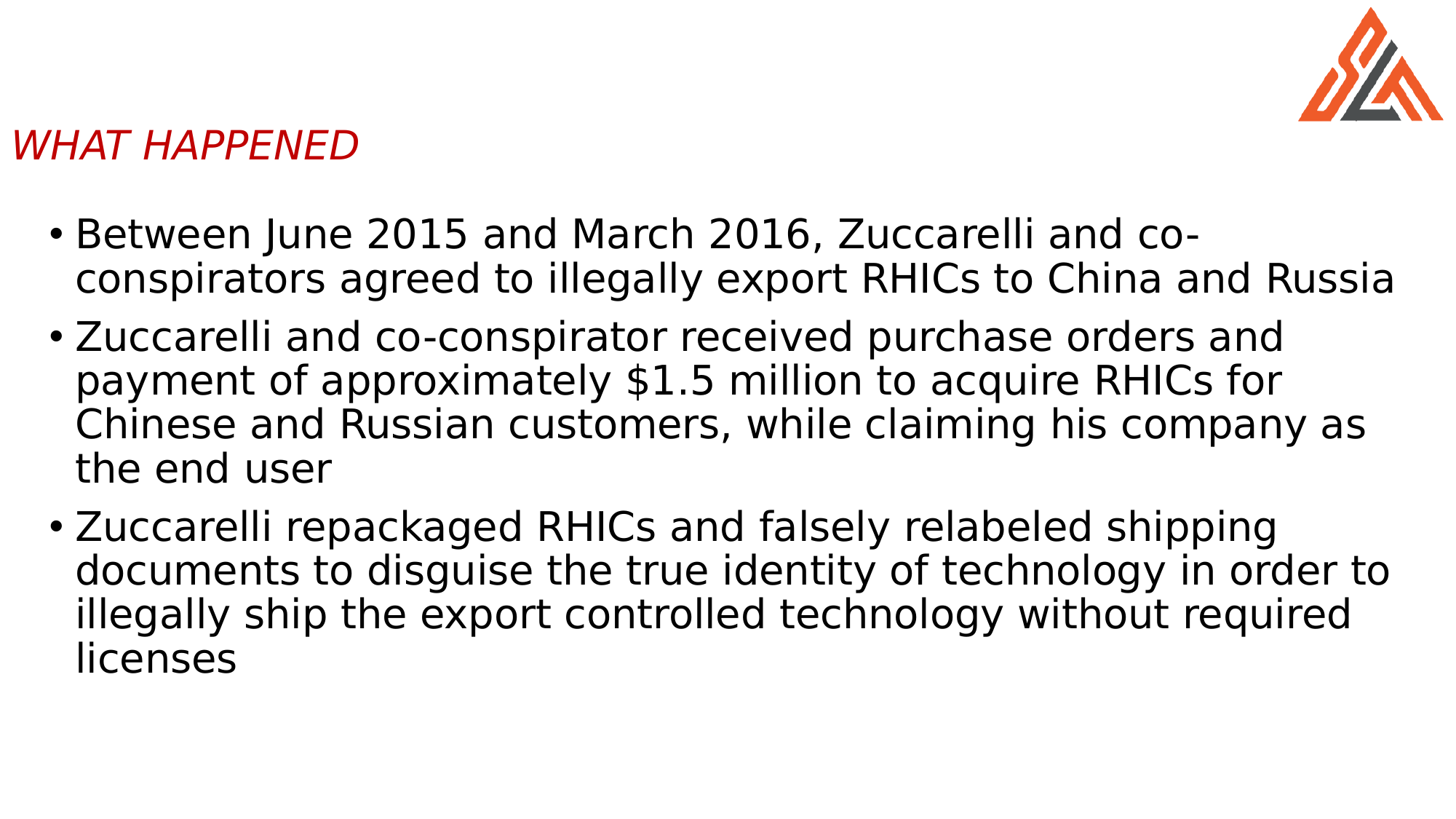

#
WHAT HAPPENED

Between June 2015 and March 2016, Zuccarelli and co-conspirators agreed to illegally export RHICs to China and Russia
Zuccarelli and co-conspirator received purchase orders and payment of approximately $1.5 million to acquire RHICs for Chinese and Russian customers, while claiming his company as the end user
Zuccarelli repackaged RHICs and falsely relabeled shipping documents to disguise the true identity of technology in order to illegally ship the export controlled technology without required licenses